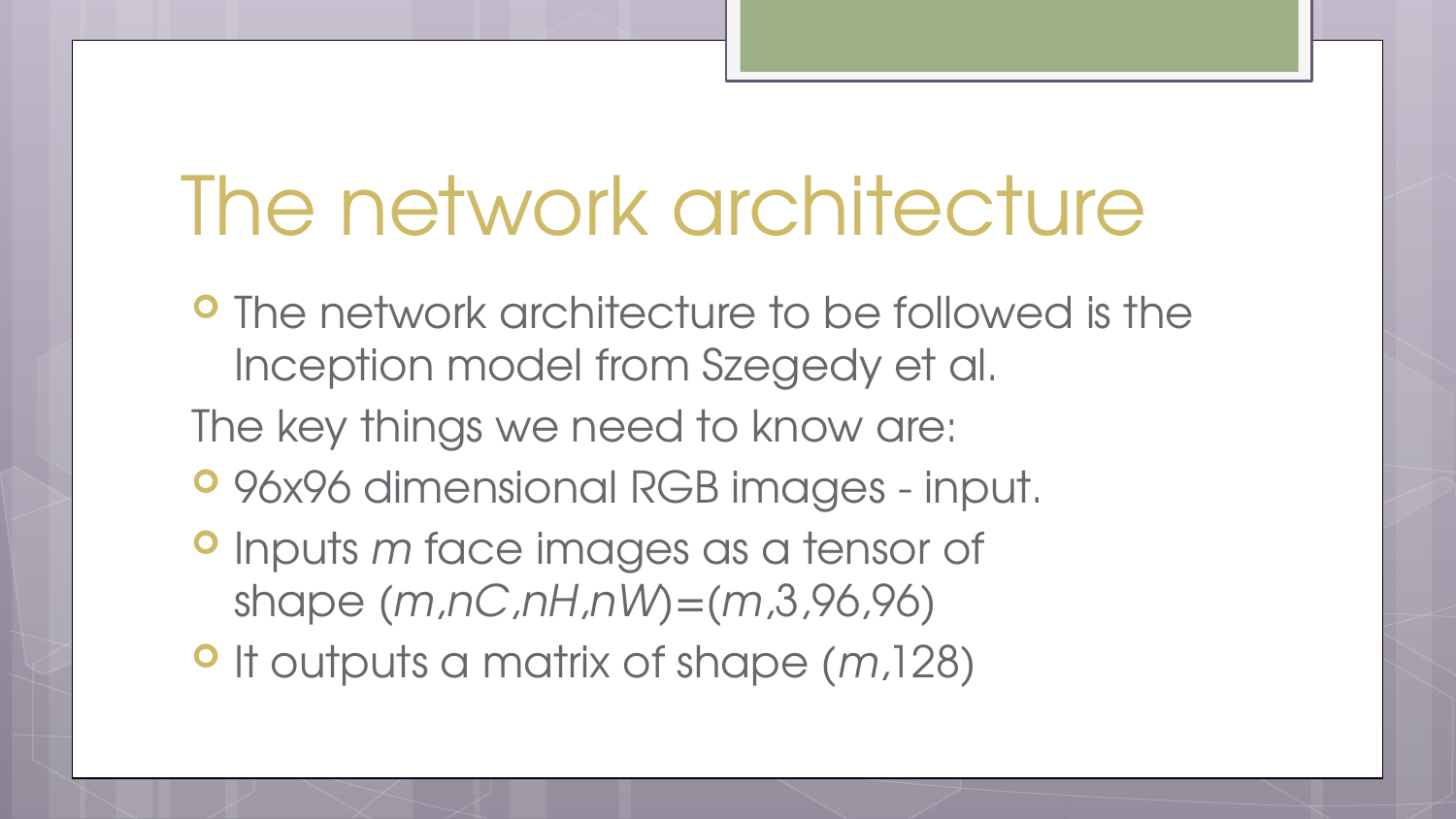

# The network architecture
The network architecture to be followed is the Inception model from Szegedy et al.
The key things we need to know are:
96x96 dimensional RGB images - input.
Inputs m face images as a tensor of shape (m,nC,nH,nW)=(m,3,96,96)
It outputs a matrix of shape (m,128)